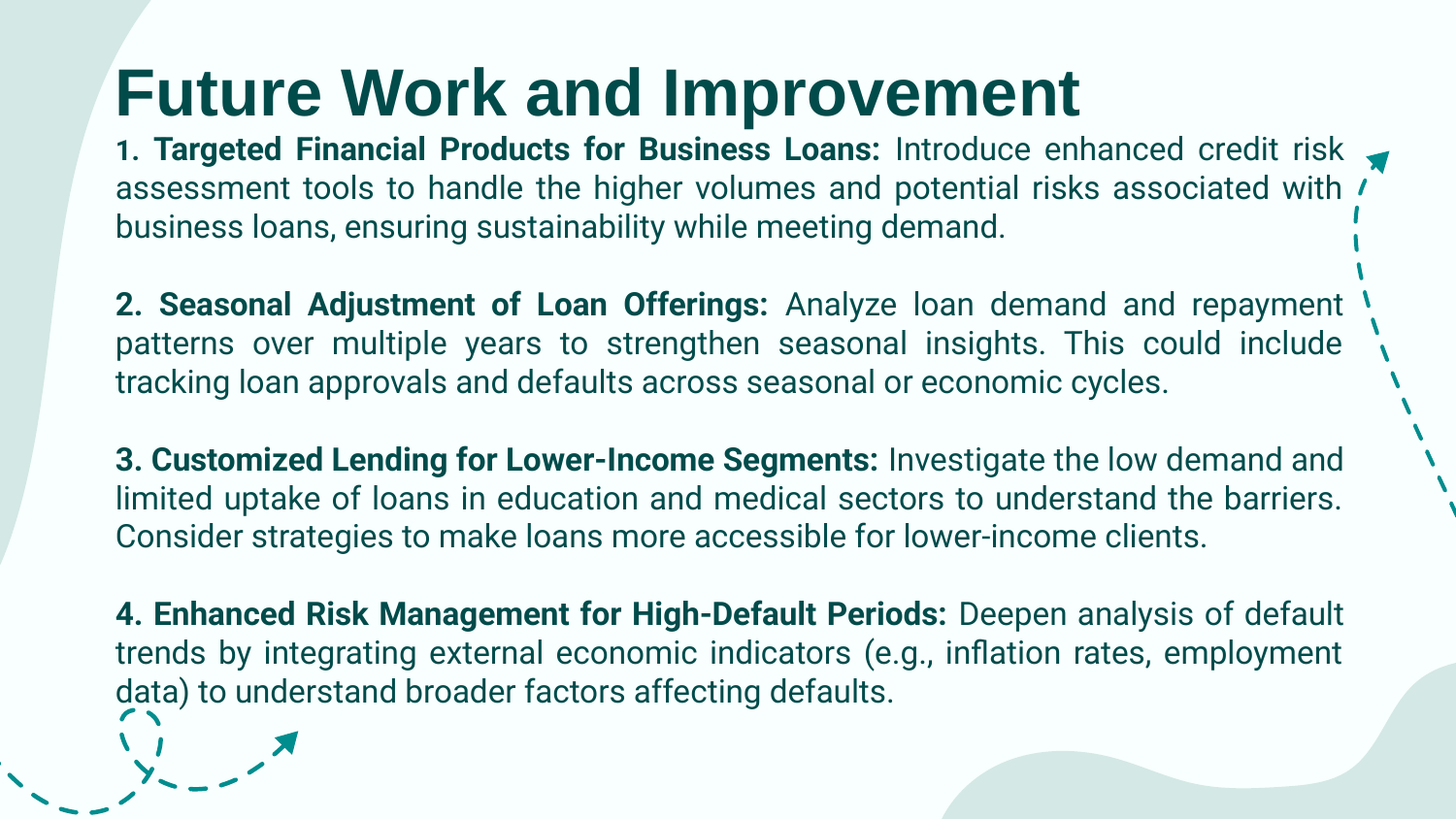

# Future Work and Improvement
1.⁠ ⁠Targeted Financial Products for Business Loans: Introduce enhanced credit risk assessment tools to handle the higher volumes and potential risks associated with business loans, ensuring sustainability while meeting demand.

2.⁠ ⁠Seasonal Adjustment of Loan Offerings: Analyze loan demand and repayment patterns over multiple years to strengthen seasonal insights. This could include tracking loan approvals and defaults across seasonal or economic cycles.

3.⁠ ⁠Customized Lending for Lower-Income Segments: Investigate the low demand and limited uptake of loans in education and medical sectors to understand the barriers. Consider strategies to make loans more accessible for lower-income clients.

4.⁠ ⁠Enhanced Risk Management for High-Default Periods: Deepen analysis of default trends by integrating external economic indicators (e.g., inflation rates, employment data) to understand broader factors affecting defaults.